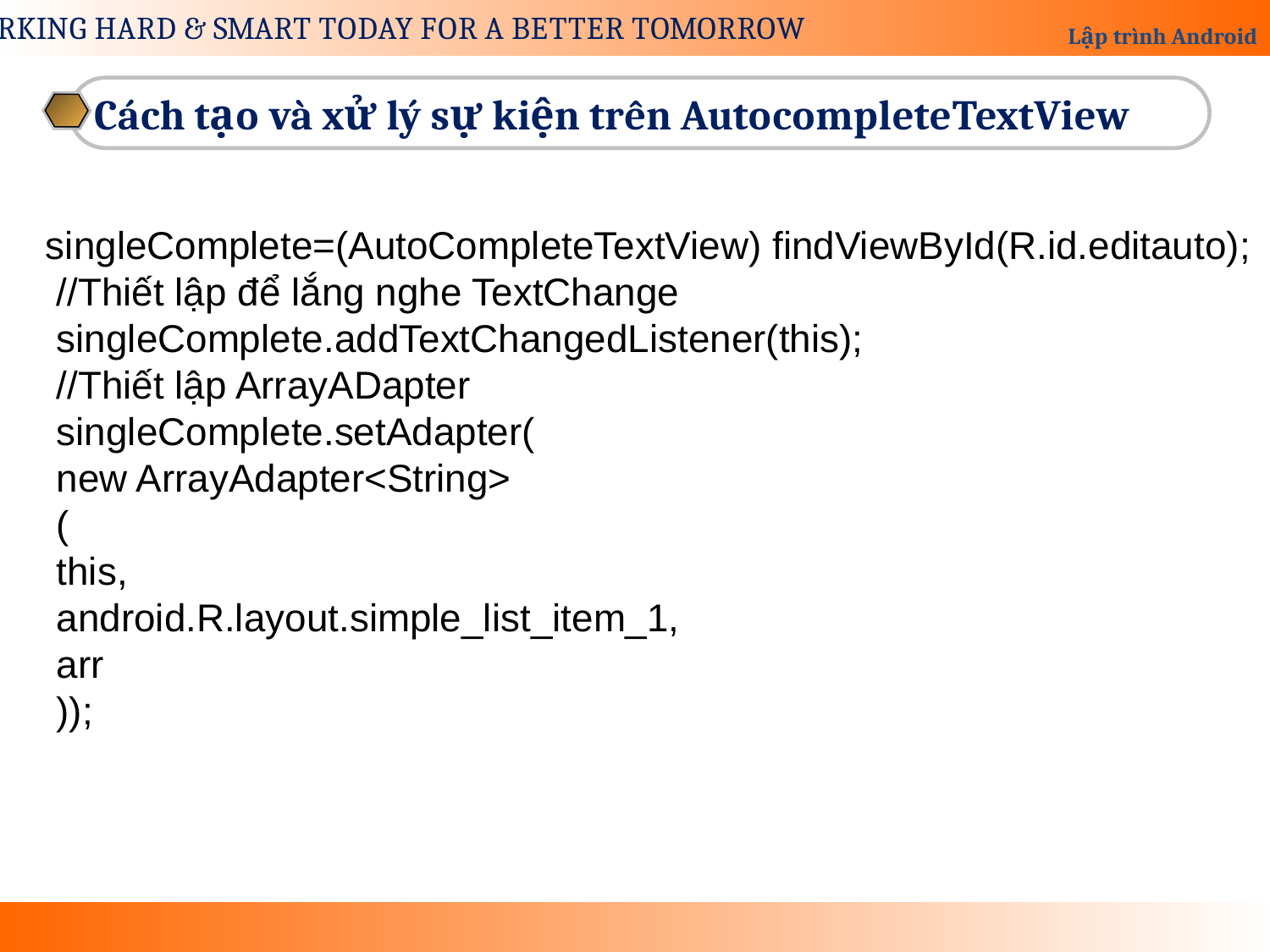

Cách tạo và xử lý sự kiện trên AutocompleteTextView

singleComplete=(AutoCompleteTextView) findViewById(R.id.editauto);
 //Thiết lập để lắng nghe TextChange
 singleComplete.addTextChangedListener(this);
 //Thiết lập ArrayADapter
 singleComplete.setAdapter(
 new ArrayAdapter<String>
 (
 this,
 android.R.layout.simple_list_item_1,
 arr
 ));